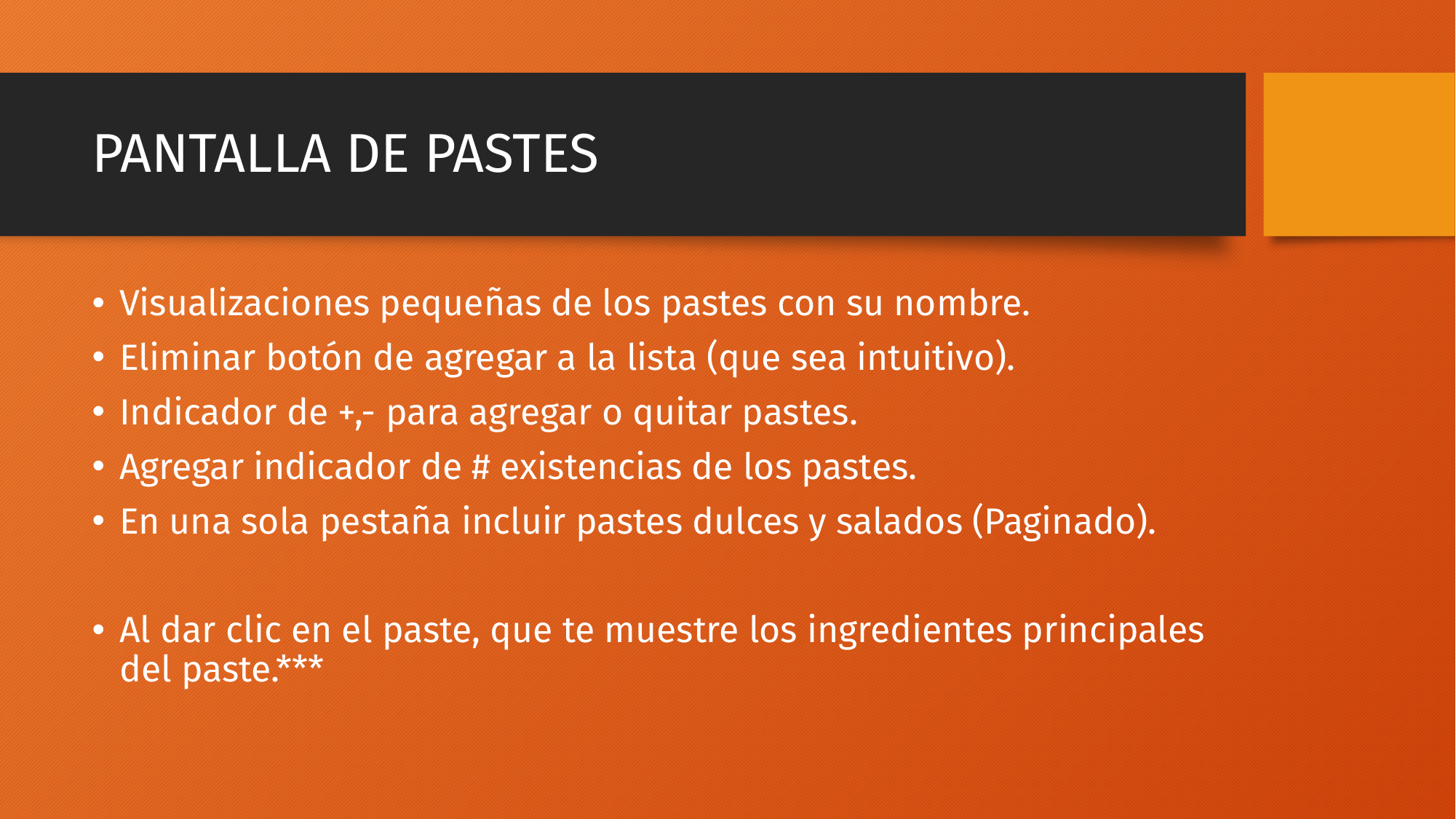

# PANTALLA DE PASTES
Visualizaciones pequeñas de los pastes con su nombre.
Eliminar botón de agregar a la lista (que sea intuitivo).
Indicador de +,- para agregar o quitar pastes.
Agregar indicador de # existencias de los pastes.
En una sola pestaña incluir pastes dulces y salados (Paginado).

Al dar clic en el paste, que te muestre los ingredientes principales del paste.***